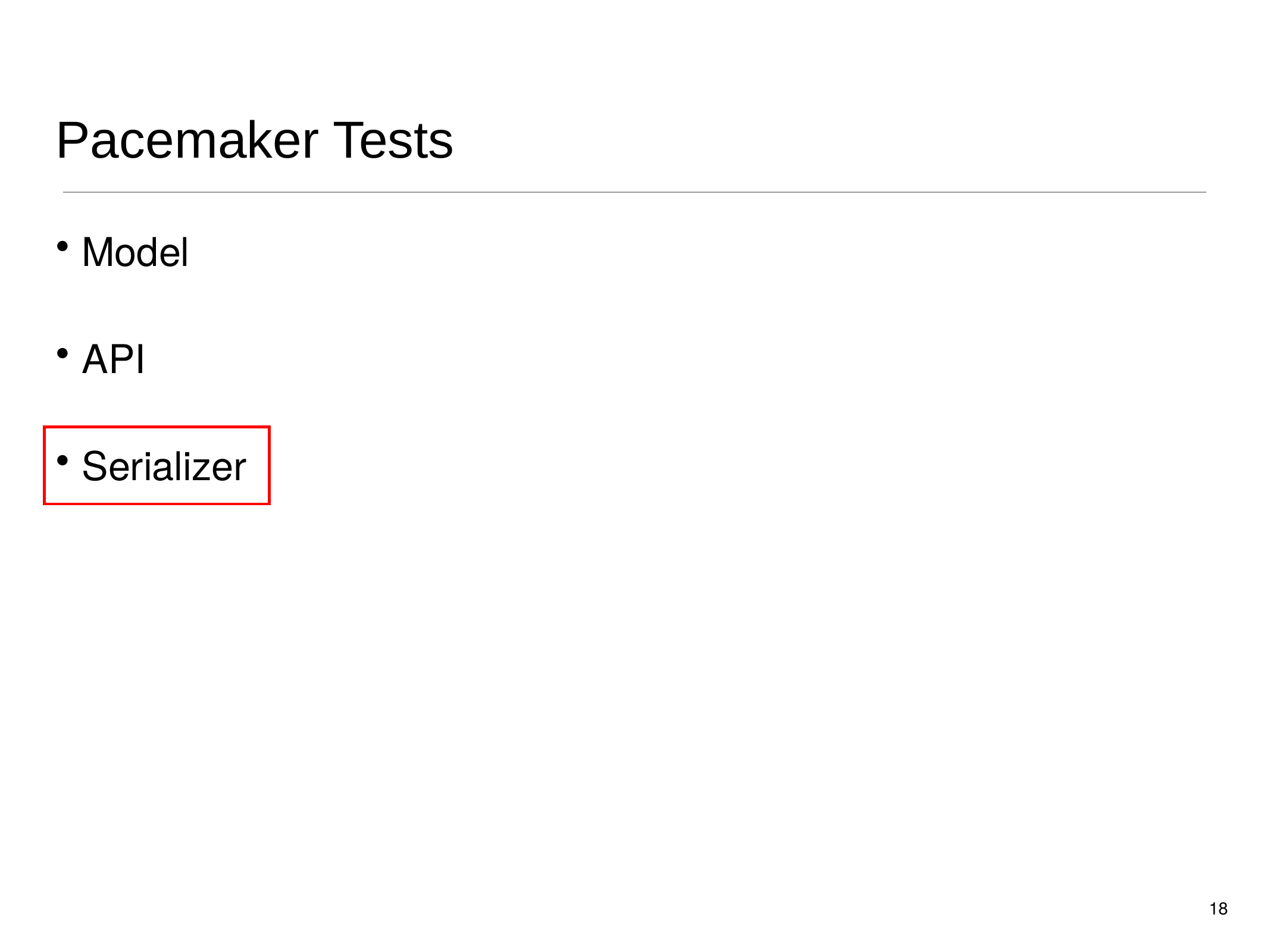

# Pacemaker Tests
Model
API
Serializer

18